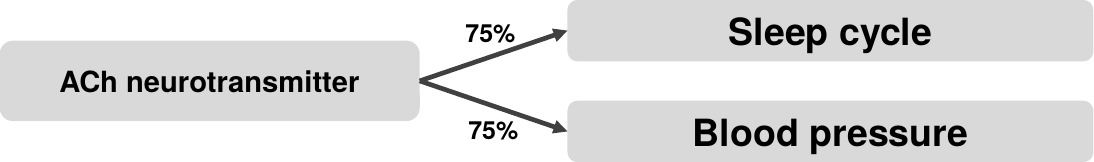

Sleep cycle
75%
ACh neurotransmitter
Blood pressure
75%